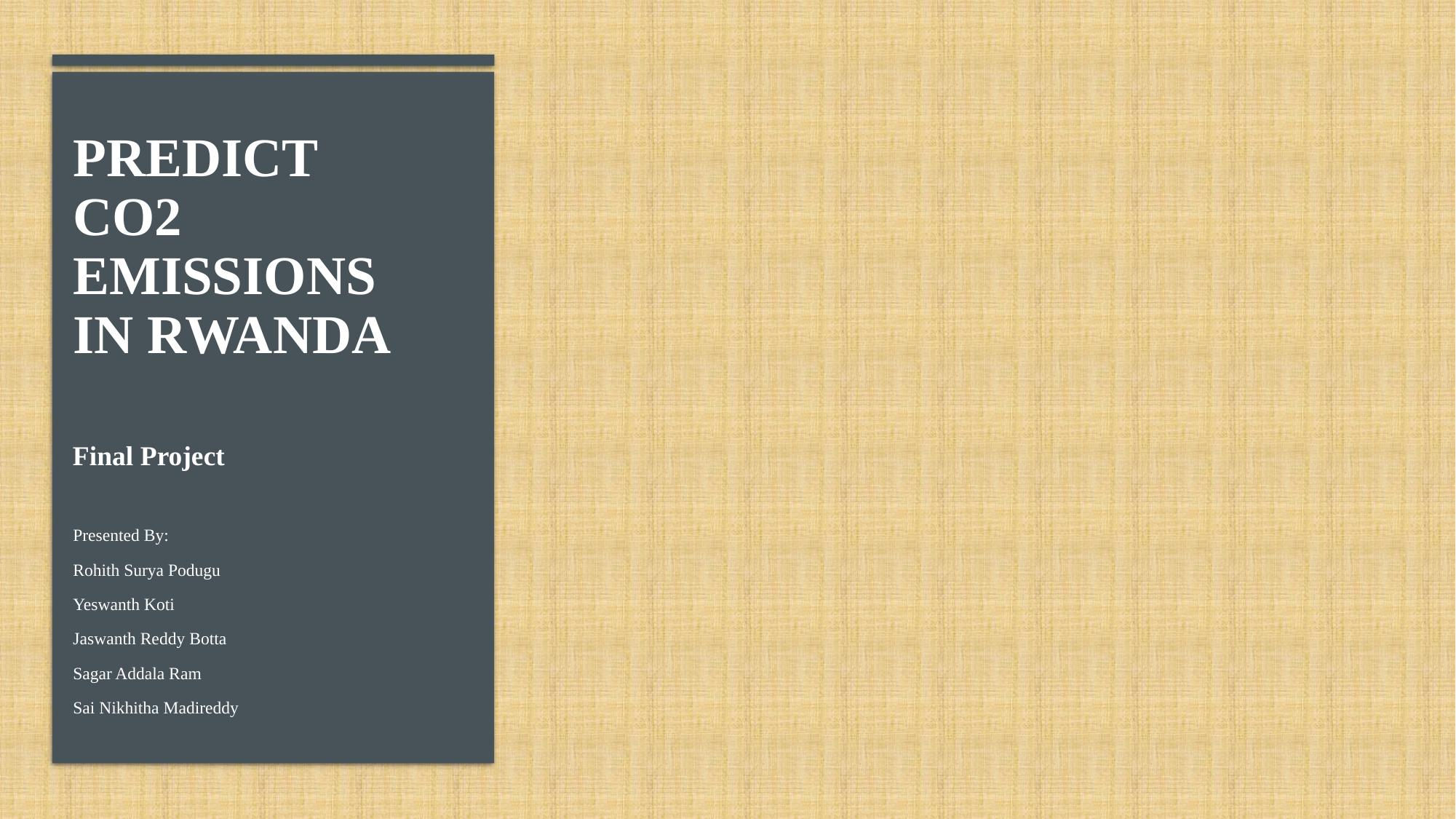

# Predict CO2 Emissions in Rwanda
Final Project
Presented By:
Rohith Surya Podugu
Yeswanth Koti
Jaswanth Reddy Botta
Sagar Addala Ram
Sai Nikhitha Madireddy